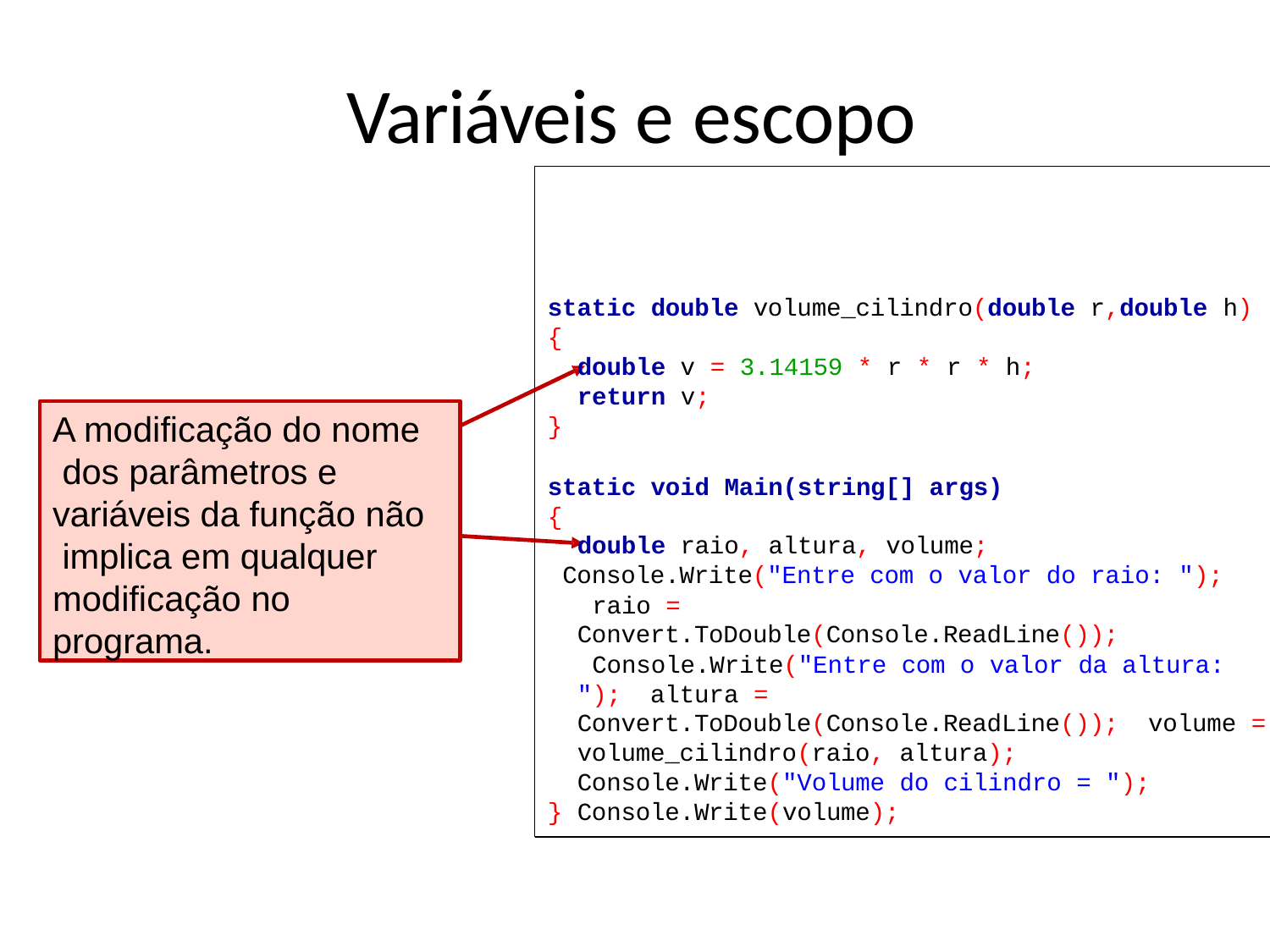

# Variáveis e escopo

static double volume_cilindro(double r,double h)
{
double v = 3.14159 * r * r * h;
return v;
}

static void Main(string[] args)
{
double raio, altura, volume;  Console.Write("Entre com o valor do raio: ");
raio = Convert.ToDouble(Console.ReadLine());
Console.Write("Entre com o valor da altura: ");  altura = Convert.ToDouble(Console.ReadLine());  volume = volume_cilindro(raio, altura);  Console.Write("Volume do cilindro = ");  Console.Write(volume);

A modificação do nome  dos parâmetros e  variáveis da função não  implica em qualquer  modificação no  programa.

}